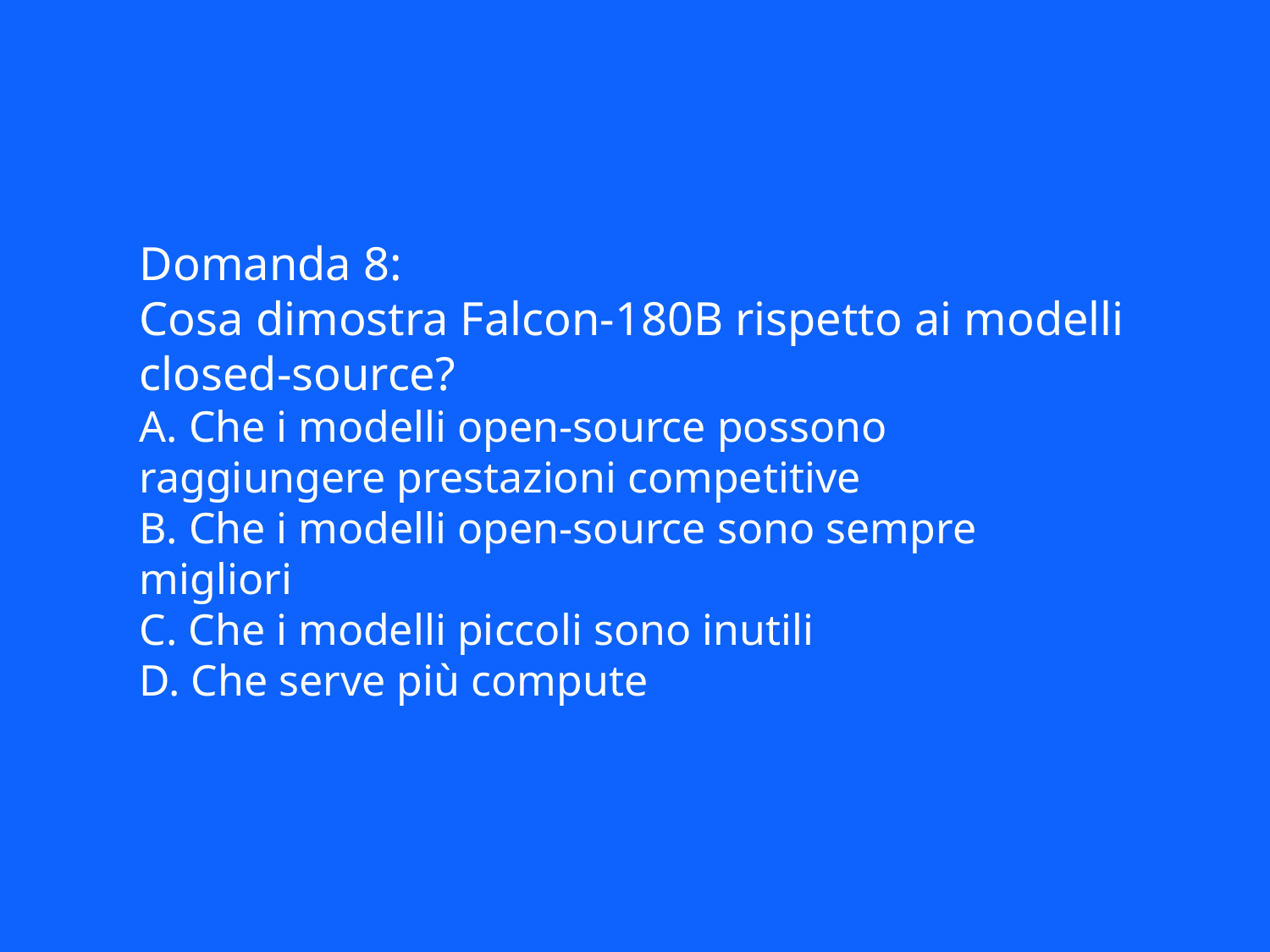

Domanda 8:
Cosa dimostra Falcon-180B rispetto ai modelli closed-source?
A. Che i modelli open-source possono raggiungere prestazioni competitive
B. Che i modelli open-source sono sempre migliori
C. Che i modelli piccoli sono inutili
D. Che serve più compute